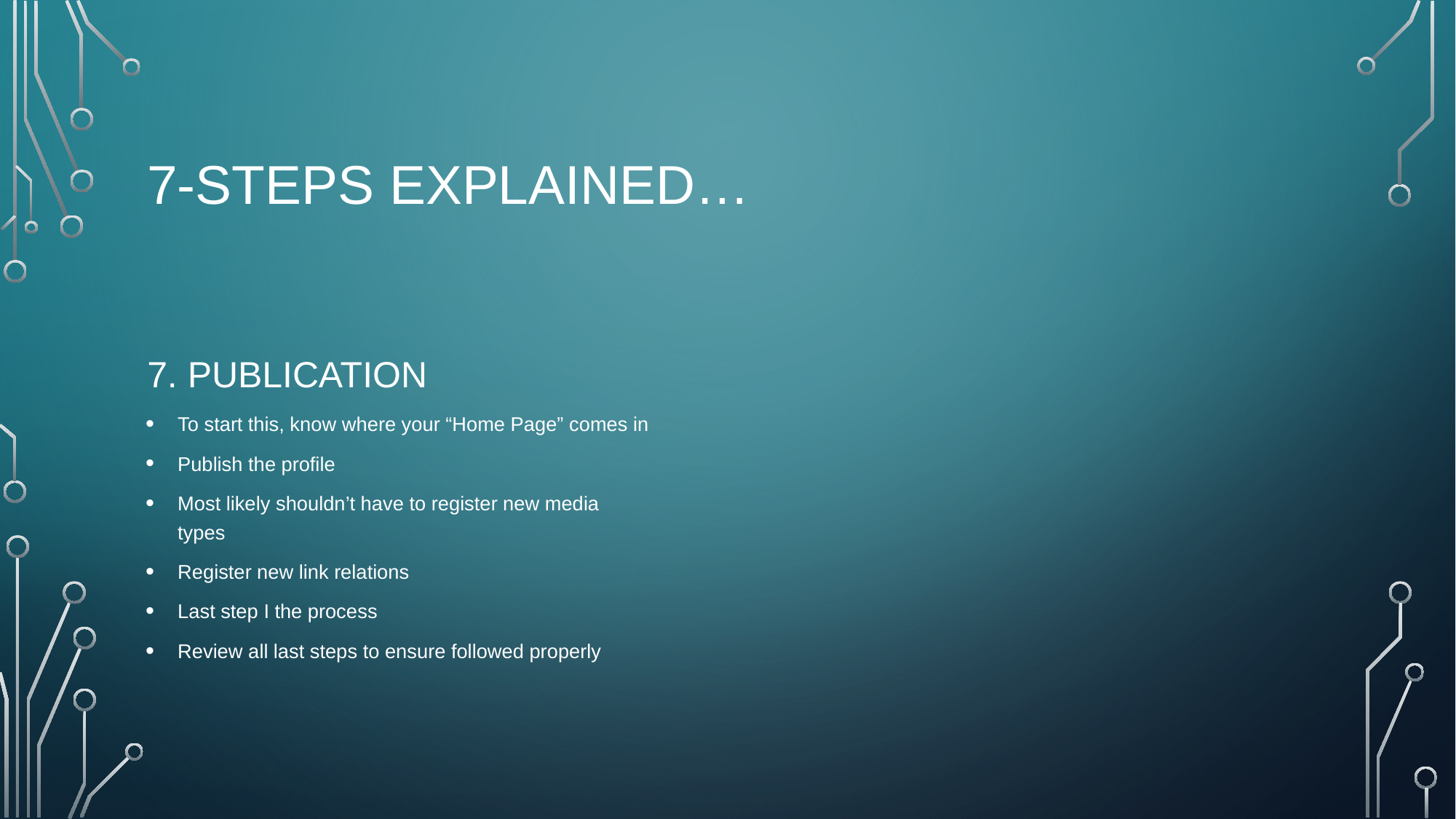

# 7-steps explained…
7. publication
To start this, know where your “Home Page” comes in
Publish the profile
Most likely shouldn’t have to register new media types
Register new link relations
Last step I the process
Review all last steps to ensure followed properly